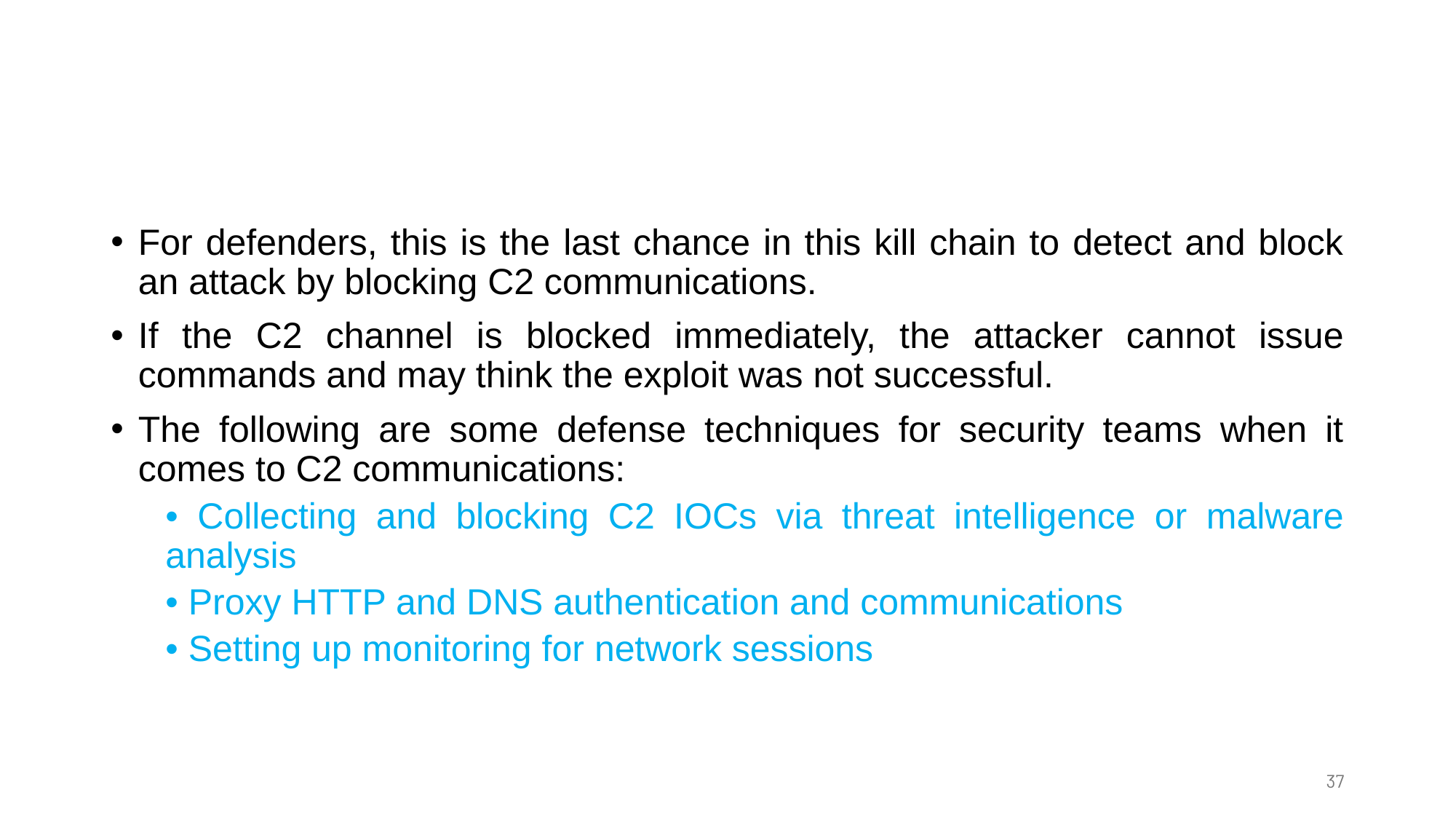

For defenders, this is the last chance in this kill chain to detect and block an attack by blocking C2 communications.
If the C2 channel is blocked immediately, the attacker cannot issue commands and may think the exploit was not successful.
The following are some defense techniques for security teams when it comes to C2 communications:
• Collecting and blocking C2 IOCs via threat intelligence or malware analysis
• Proxy HTTP and DNS authentication and communications
• Setting up monitoring for network sessions
37